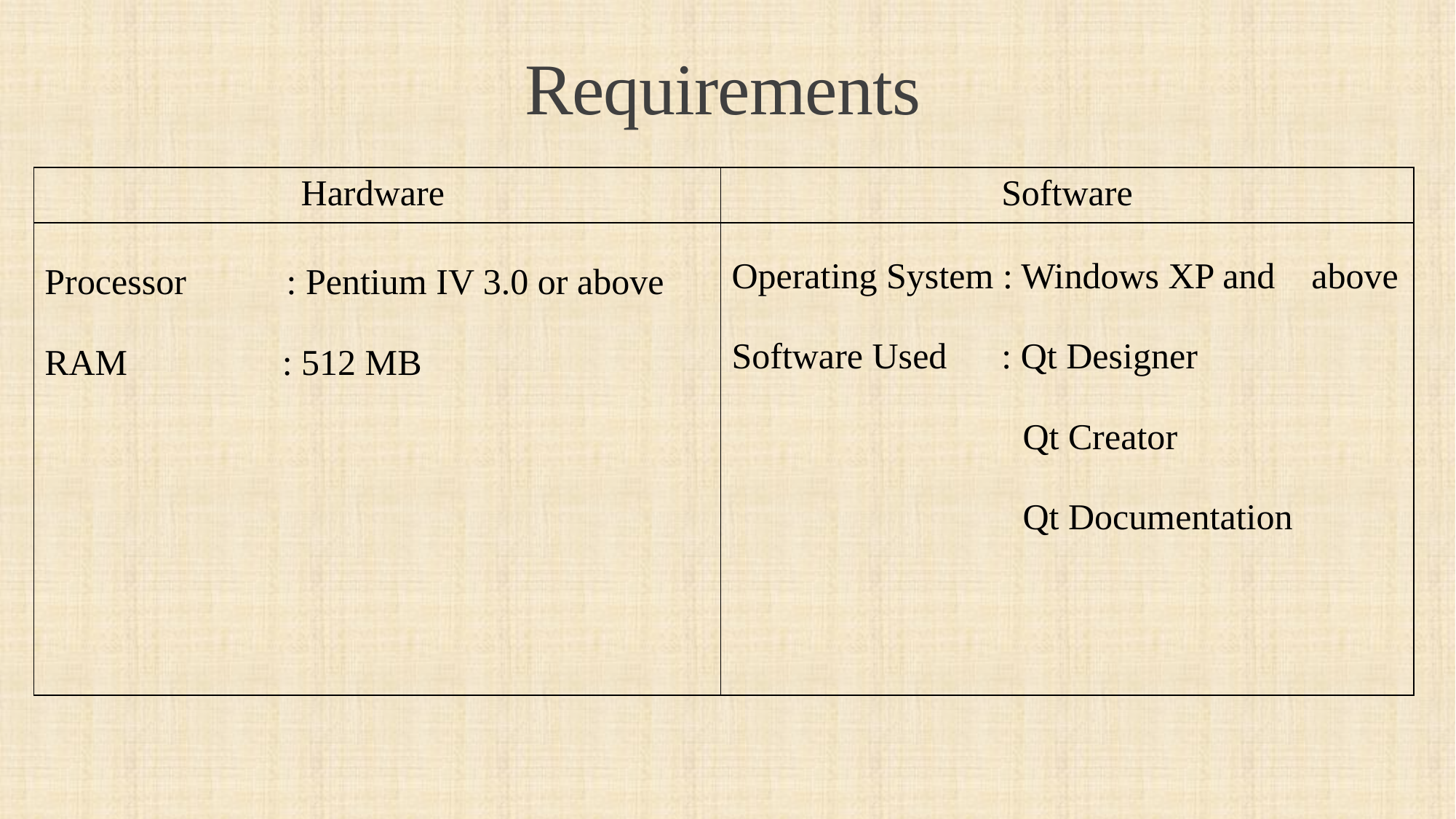

# Requirements
| Hardware | Software |
| --- | --- |
| Processor : Pentium IV 3.0 or above RAM : 512 MB | Operating System : Windows XP and above Software Used : Qt Designer Qt Creator Qt Documentation |